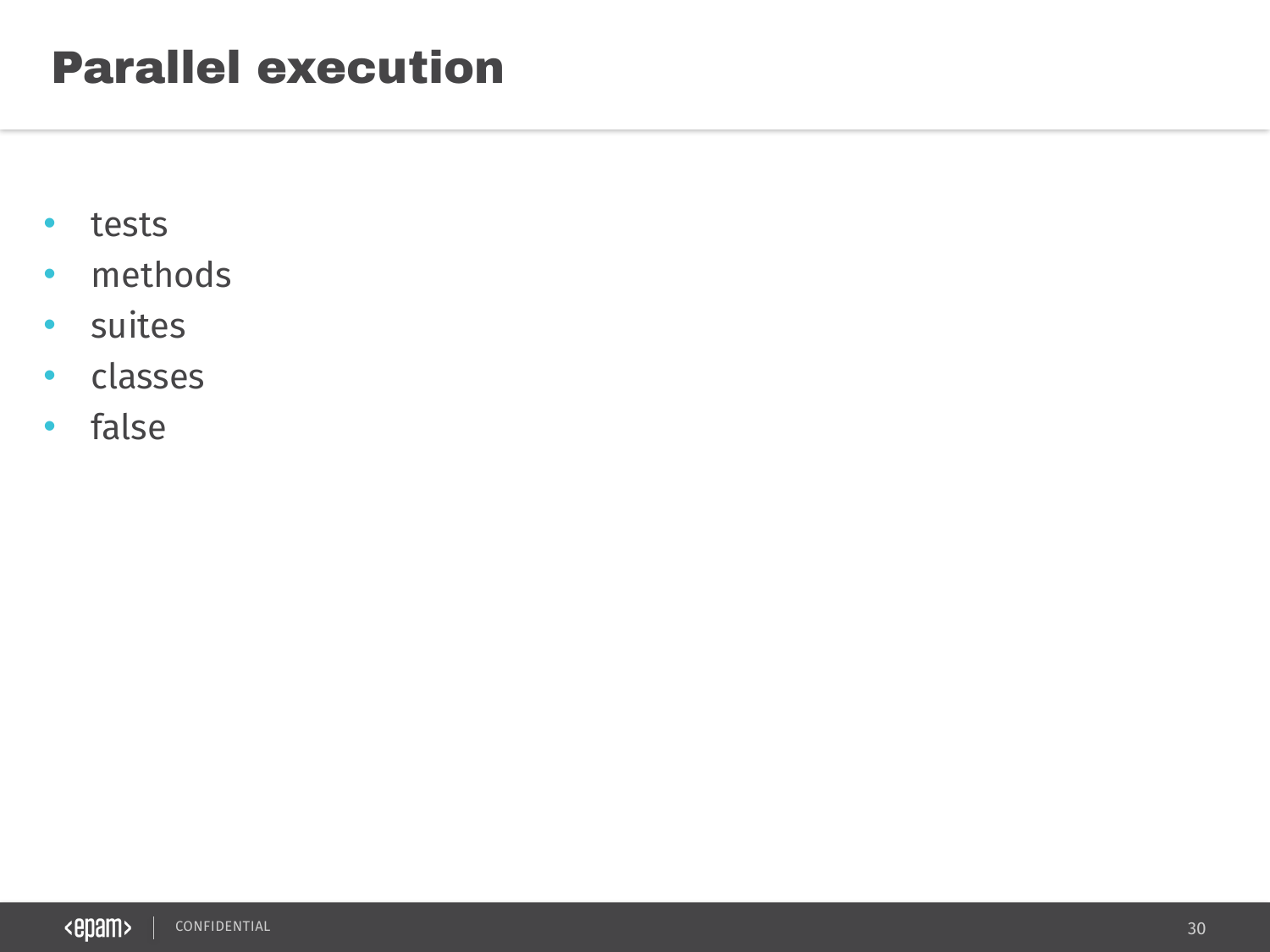

Parallel execution
tests
methods
suites
classes
false